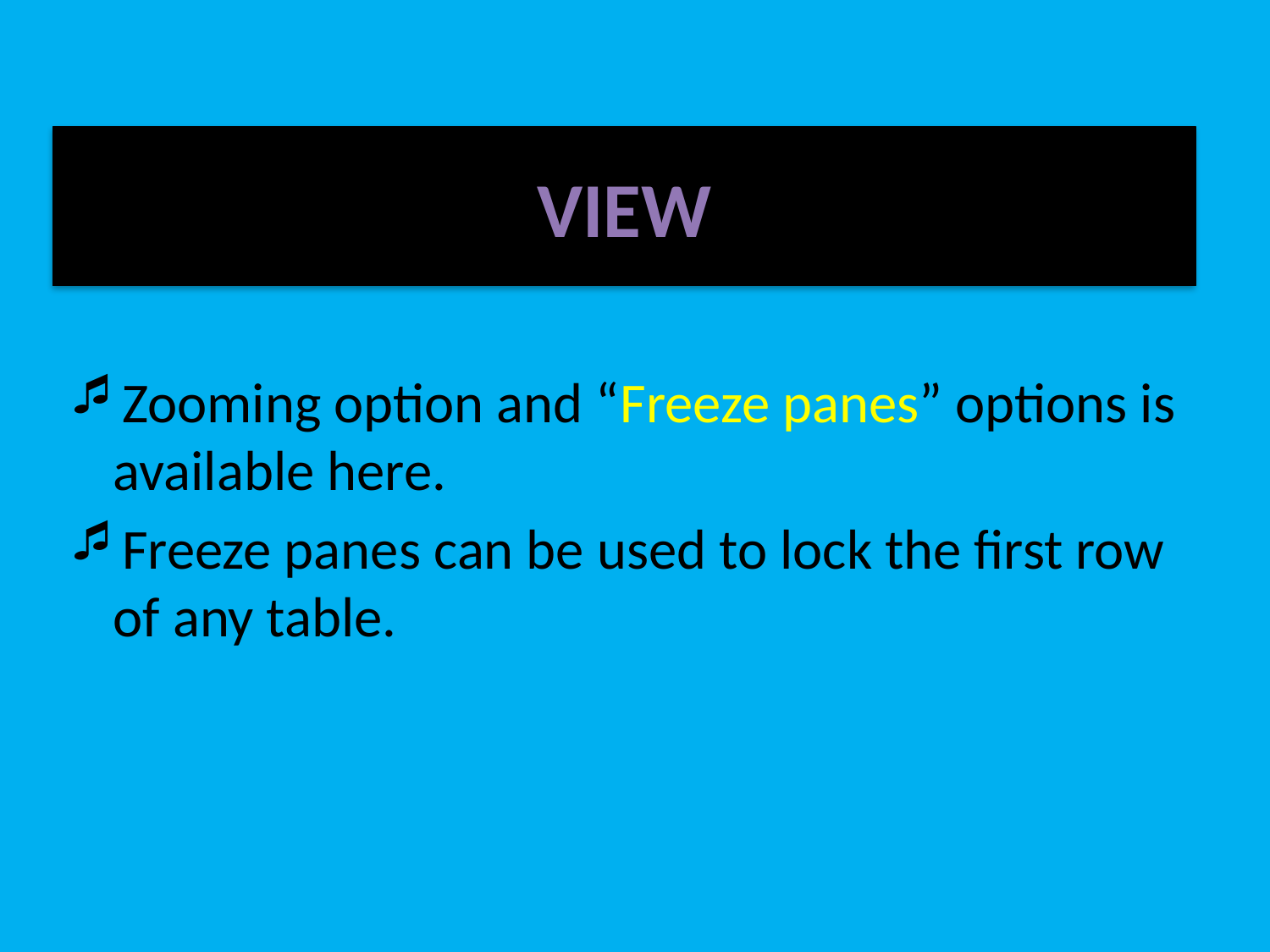

# VIEW
Zooming option and “Freeze panes” options is available here.
Freeze panes can be used to lock the first row of any table.